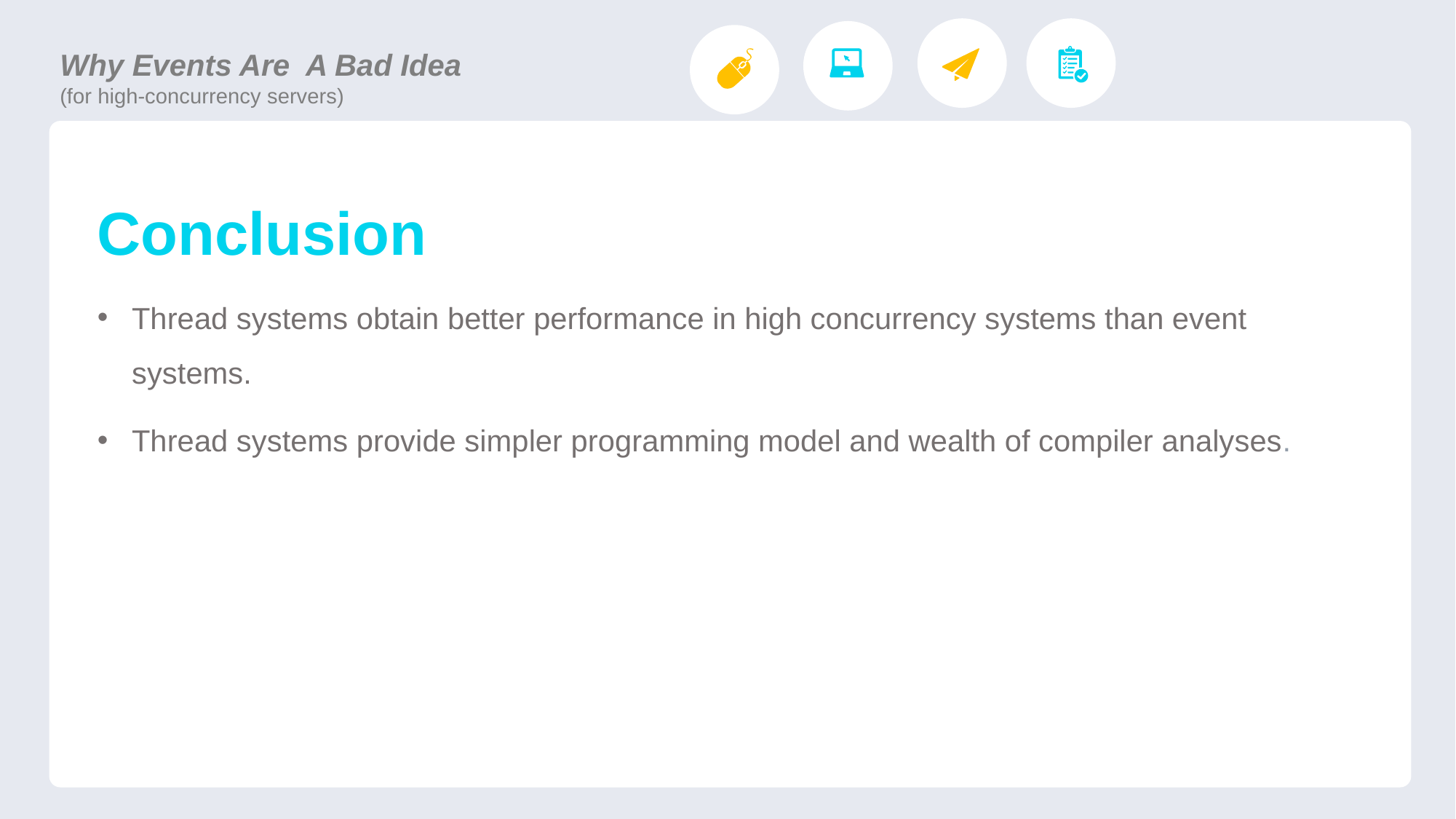

Why Events Are  A Bad Idea
(for high-concurrency servers)

Conclusion

Thread systems obtain better performance in high concurrency systems than event systems.

Thread systems provide simpler programming model and wealth of compiler analyses.